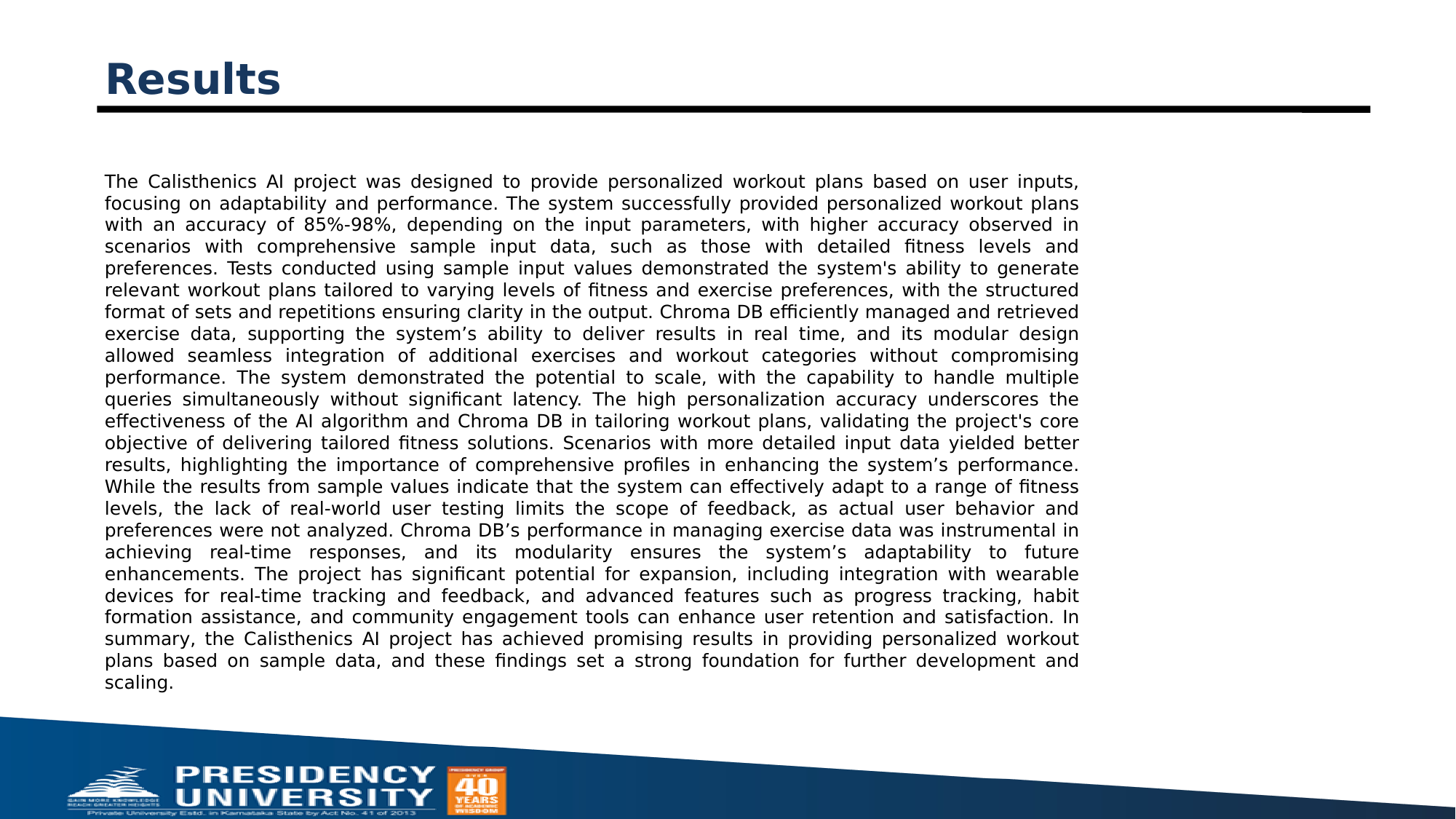

# Results
The Calisthenics AI project was designed to provide personalized workout plans based on user inputs, focusing on adaptability and performance. The system successfully provided personalized workout plans with an accuracy of 85%-98%, depending on the input parameters, with higher accuracy observed in scenarios with comprehensive sample input data, such as those with detailed fitness levels and preferences. Tests conducted using sample input values demonstrated the system's ability to generate relevant workout plans tailored to varying levels of fitness and exercise preferences, with the structured format of sets and repetitions ensuring clarity in the output. Chroma DB efficiently managed and retrieved exercise data, supporting the system’s ability to deliver results in real time, and its modular design allowed seamless integration of additional exercises and workout categories without compromising performance. The system demonstrated the potential to scale, with the capability to handle multiple queries simultaneously without significant latency. The high personalization accuracy underscores the effectiveness of the AI algorithm and Chroma DB in tailoring workout plans, validating the project's core objective of delivering tailored fitness solutions. Scenarios with more detailed input data yielded better results, highlighting the importance of comprehensive profiles in enhancing the system’s performance. While the results from sample values indicate that the system can effectively adapt to a range of fitness levels, the lack of real-world user testing limits the scope of feedback, as actual user behavior and preferences were not analyzed. Chroma DB’s performance in managing exercise data was instrumental in achieving real-time responses, and its modularity ensures the system’s adaptability to future enhancements. The project has significant potential for expansion, including integration with wearable devices for real-time tracking and feedback, and advanced features such as progress tracking, habit formation assistance, and community engagement tools can enhance user retention and satisfaction. In summary, the Calisthenics AI project has achieved promising results in providing personalized workout plans based on sample data, and these findings set a strong foundation for further development and scaling.
| Sample Number | Input | Output | Accuracy |
| --- | --- | --- | --- |
| Sample 1 | Pushups: 20, Pull-ups: 5 | Pushups: 3x10, Pull-ups: 3x3, Deadlifts: 3x8 | 95% |
| Sample 2 | Pushups: 10, Pull-ups: 0 | Pushups: 3x8, Dumbbell Press: 3x10 | 90% |
| Sample 3 | Pushups: 50, Pull-ups: 20 | Pushups: 4x15, Pull-ups: 4x8, Squats: 3x12 | 98% |
| Sample 4 | Pushups: 15, Pull-ups: 2 | Pushups: 3x10, Assisted Pull-ups: 3x3, Leg Press: 3x10 | 85% |
| Sample 5 | Pushups: 30, Pull-ups: 10 | Pushups: 4x12, Pull-ups: 3x5, Plank: 3x1 min | 92% |
| Sample | Pushups: 25, Pull-ups: 7 | Pushups: 3x12, Pull-ups: 3x4, Dumbbell Rows: 3x10 | 93% |
| Sample 7 | Pushups: 5, Pull-ups: 0 | Pushups: 2x8, Incline Dumbbell Press: 3x10 | 88% |
| Sample 8 | Pushups: 40, Pull-ups: 15 | Pushups: 4x12, Pull-ups: 4x6, Overhead Press: 3x8 | 96% |
| Sample 9 | Pushups: 12, Pull-ups: 1 | Pushups: 3x8, Assisted Pull-ups: 3x2, Step-ups: 3x12 | 87% |
| Sample 10 | Pushups: 35, Pull-ups: 12 | Pushups: 4x10, Pull-ups: 3x5, Deadlifts: 3x10 | 94% |